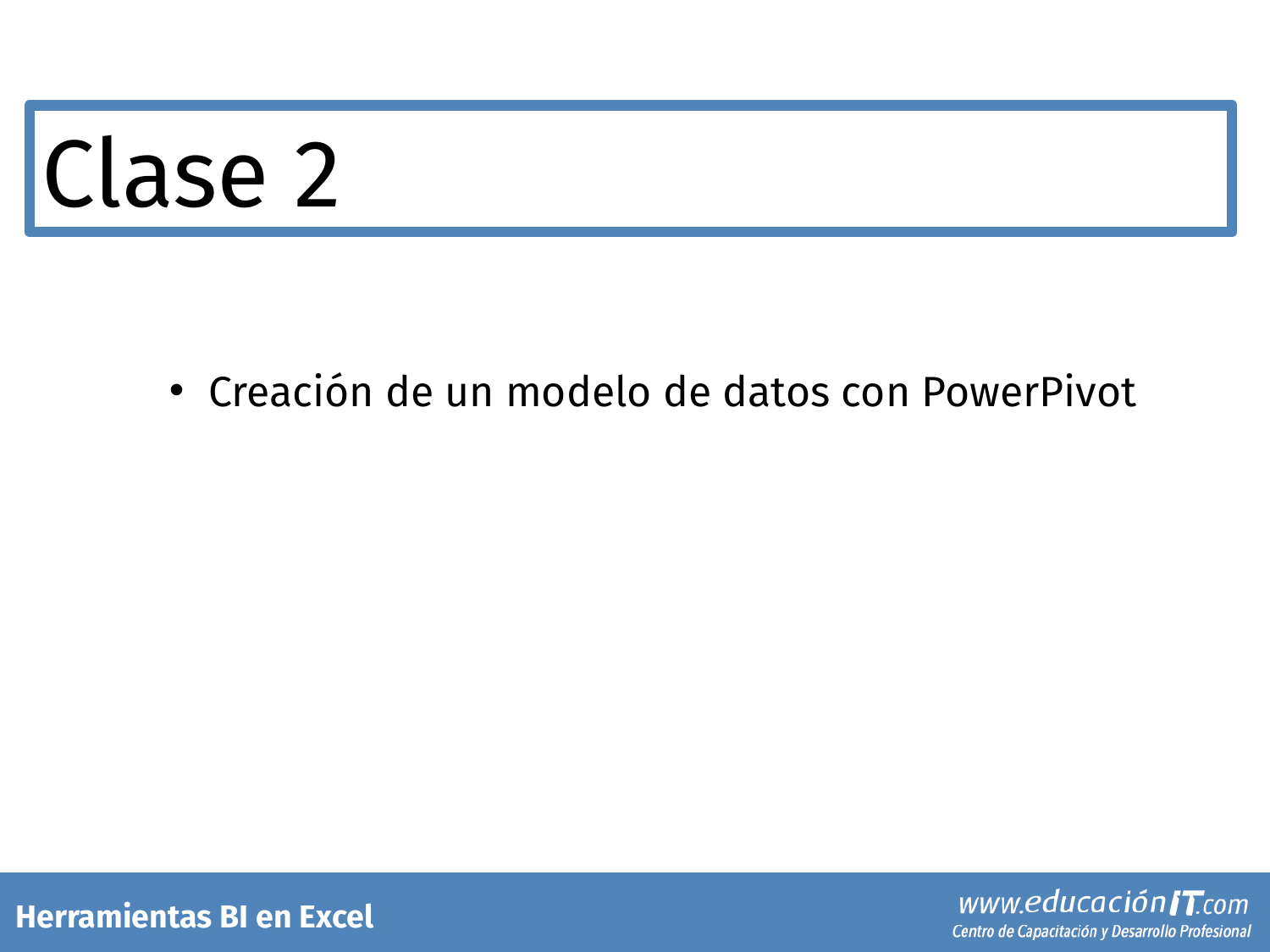

Clase 2
Creación de un modelo de datos con PowerPivot